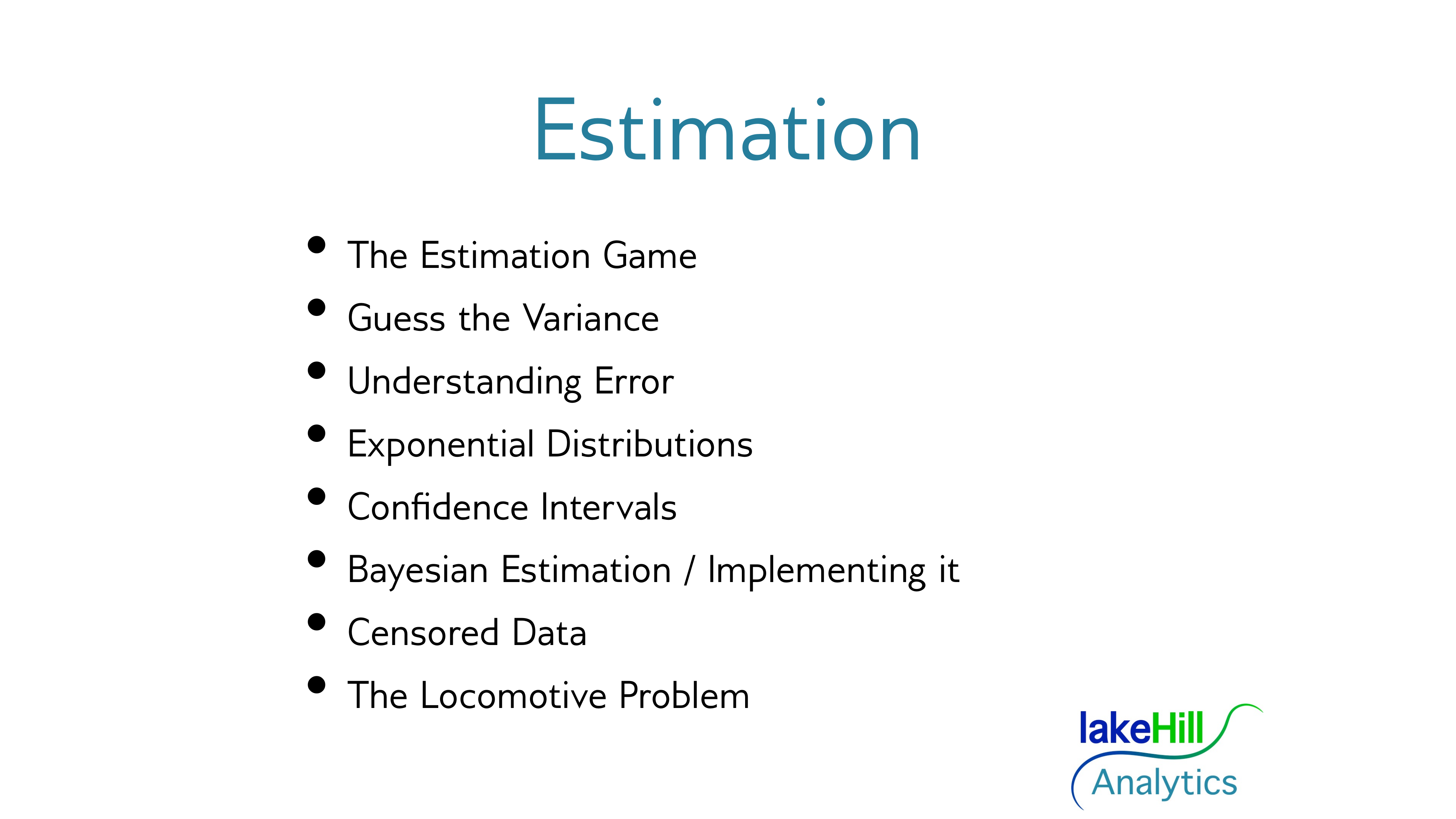

# Estimation
The Estimation Game
Guess the Variance
Understanding Error
Exponential Distributions
Confidence Intervals
Bayesian Estimation / Implementing it
Censored Data
The Locomotive Problem